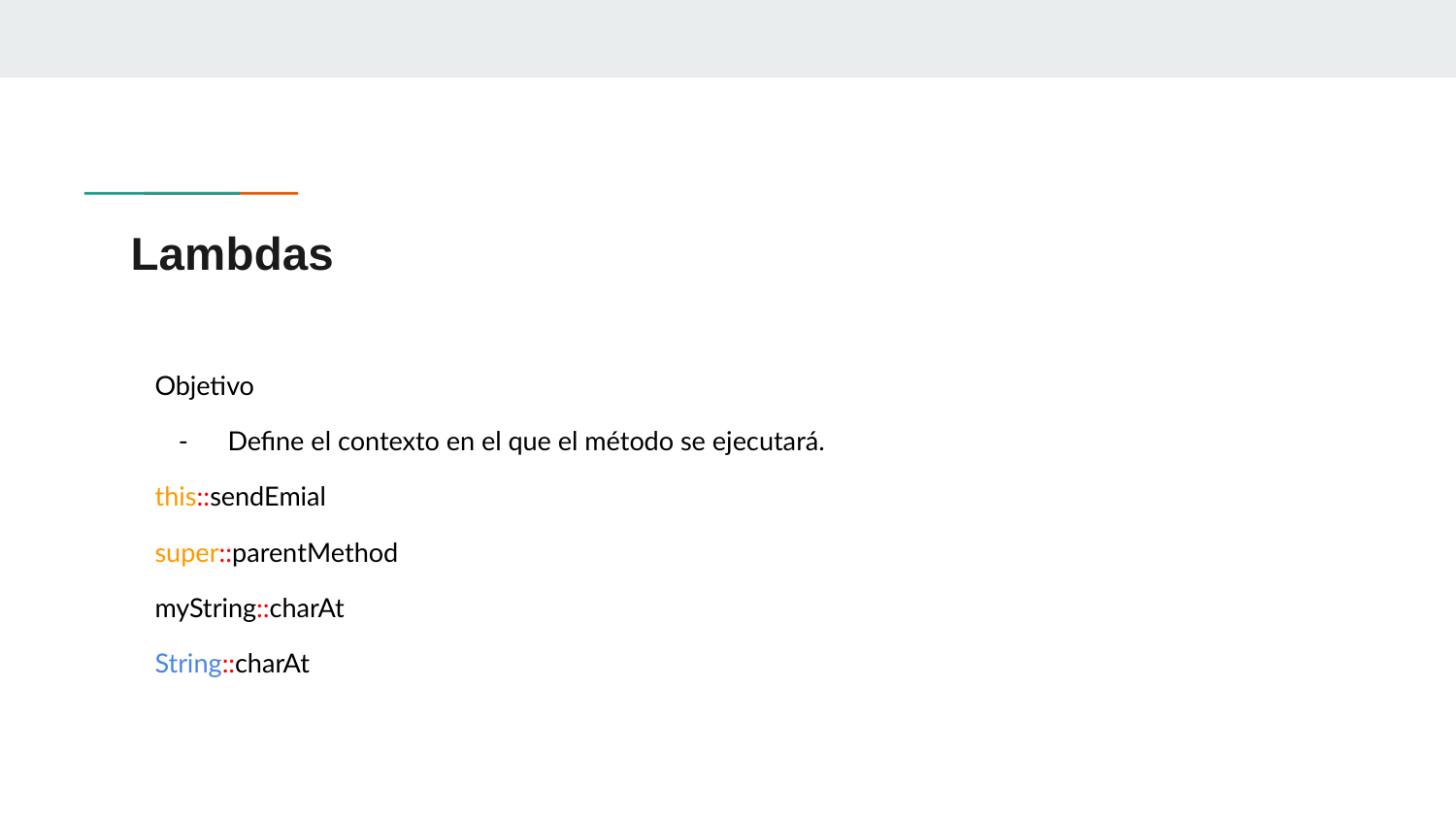

# Lambdas
Objetivo
Define el contexto en el que el método se ejecutará.
this::sendEmial
super::parentMethod
myString::charAt
String::charAt